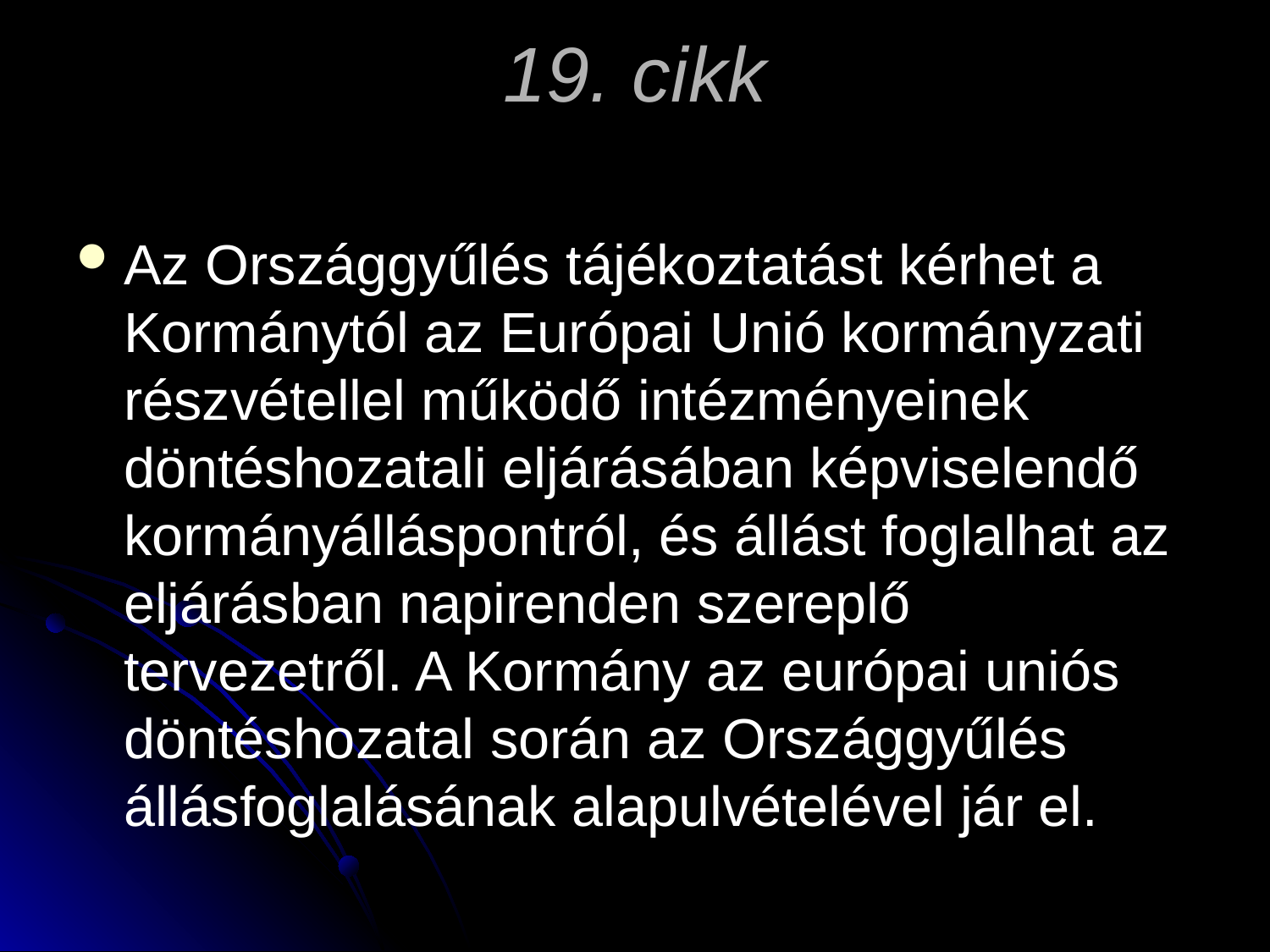

# 19. cikk
Az Országgyűlés tájékoztatást kérhet a Kormánytól az Európai Unió kormányzati részvétellel működő intézményeinek döntéshozatali eljárásában képviselendő kormányálláspontról, és állást foglalhat az eljárásban napirenden szereplő tervezetről. A Kormány az európai uniós döntéshozatal során az Országgyűlés állásfoglalásának alapulvételével jár el.